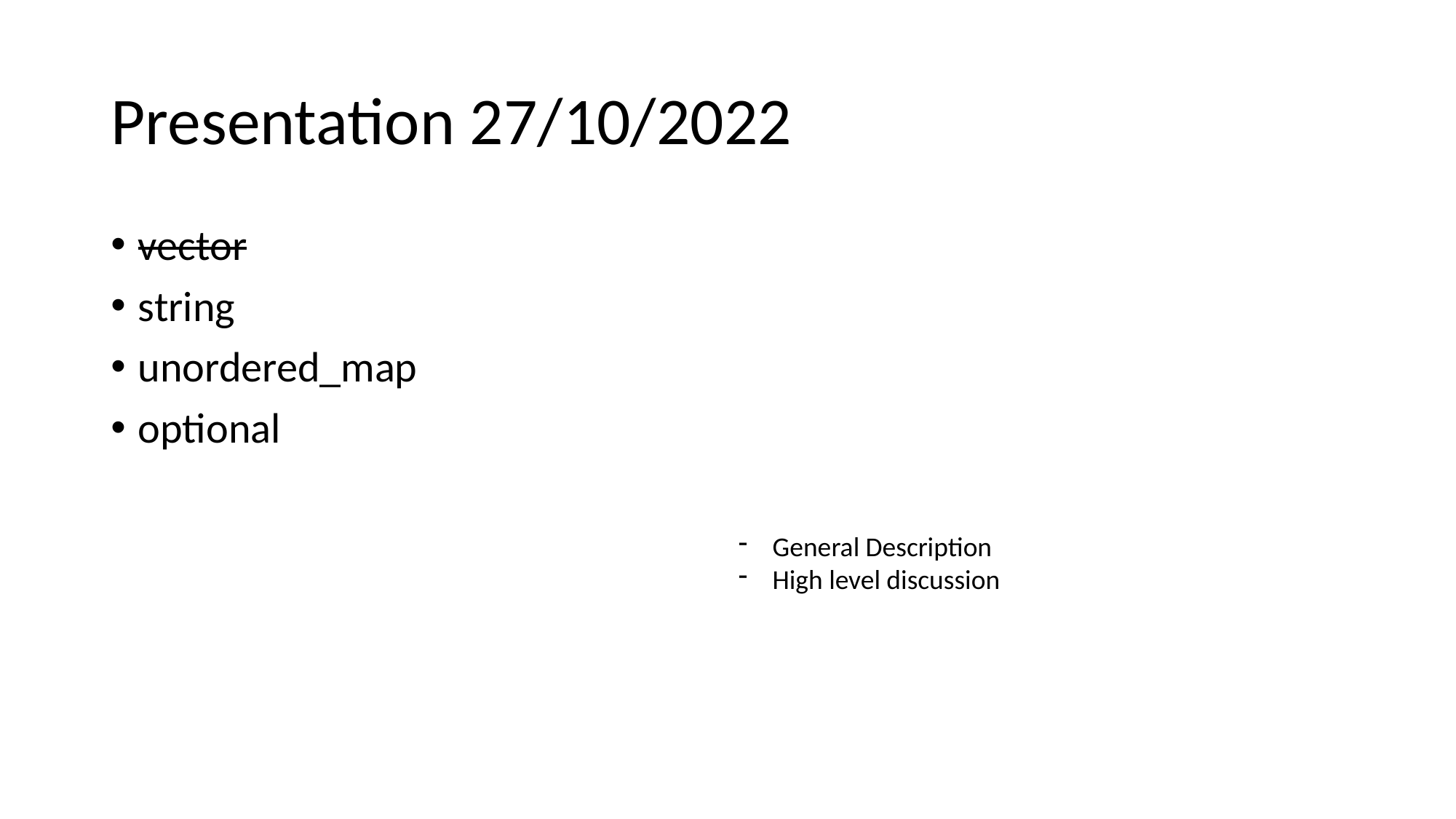

# Presentation 27/10/2022
vector
string
unordered_map
optional

General Description
High level discussion